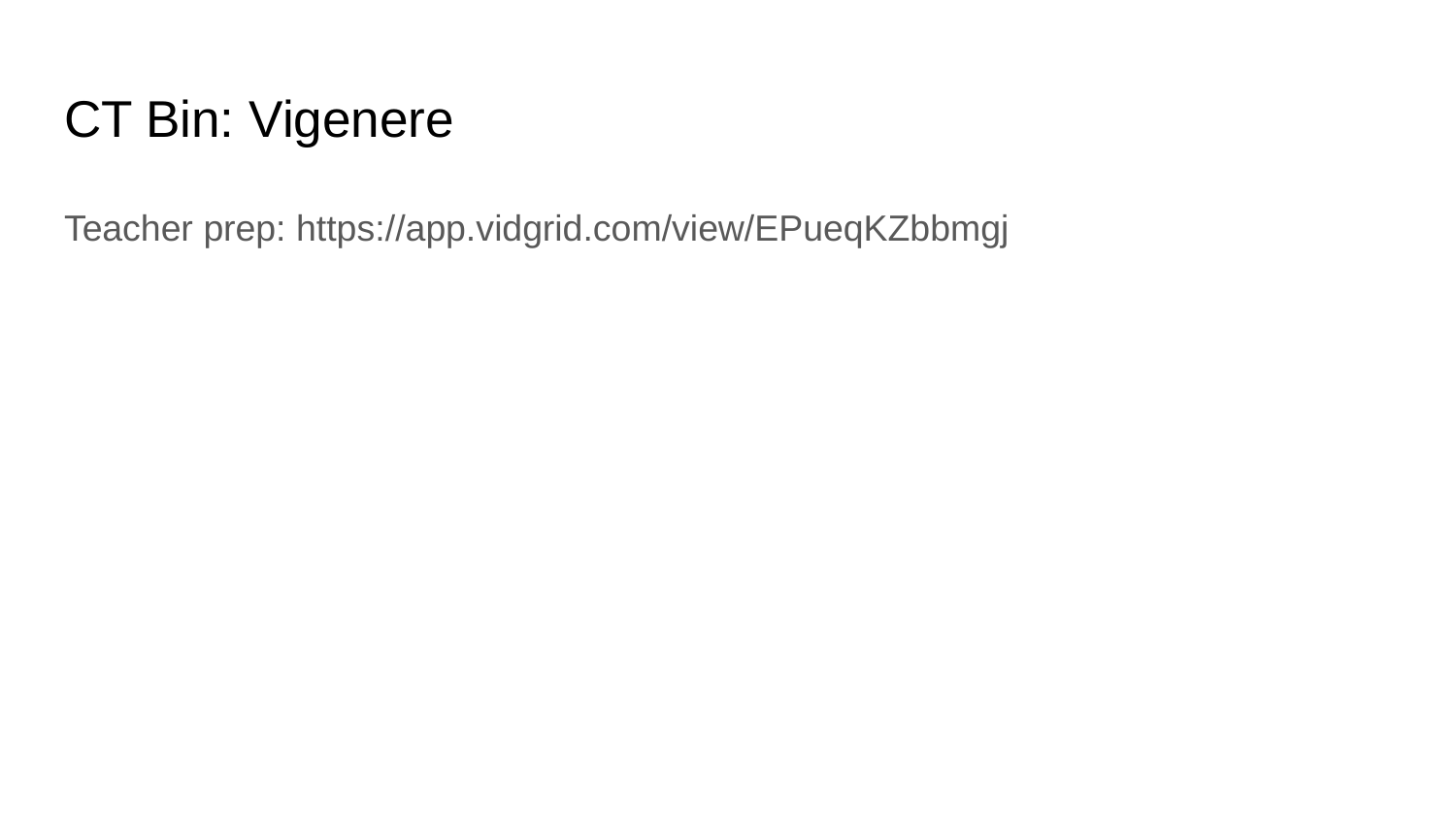

# CT Bin: Vigenere
Teacher prep: https://app.vidgrid.com/view/EPueqKZbbmgj